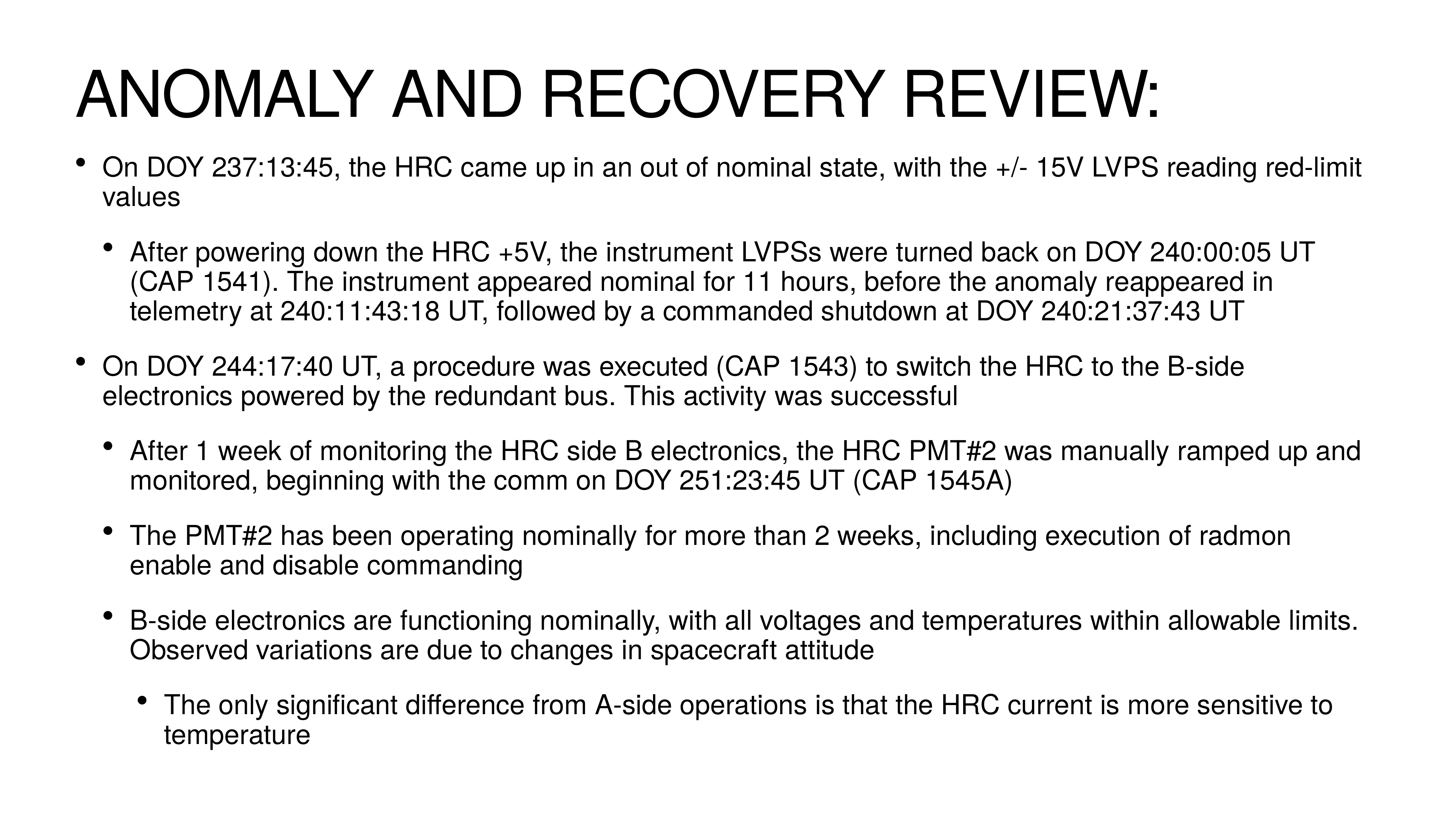

# Anomaly and Recovery Review:
On DOY 237:13:45, the HRC came up in an out of nominal state, with the +/- 15V LVPS reading red-limit values
After powering down the HRC +5V, the instrument LVPSs were turned back on DOY 240:00:05 UT (CAP 1541). The instrument appeared nominal for 11 hours, before the anomaly reappeared in telemetry at 240:11:43:18 UT, followed by a commanded shutdown at DOY 240:21:37:43 UT
On DOY 244:17:40 UT, a procedure was executed (CAP 1543) to switch the HRC to the B-side electronics powered by the redundant bus. This activity was successful
After 1 week of monitoring the HRC side B electronics, the HRC PMT#2 was manually ramped up and monitored, beginning with the comm on DOY 251:23:45 UT (CAP 1545A)
The PMT#2 has been operating nominally for more than 2 weeks, including execution of radmon enable and disable commanding
B-side electronics are functioning nominally, with all voltages and temperatures within allowable limits. Observed variations are due to changes in spacecraft attitude
The only significant difference from A-side operations is that the HRC current is more sensitive to temperature